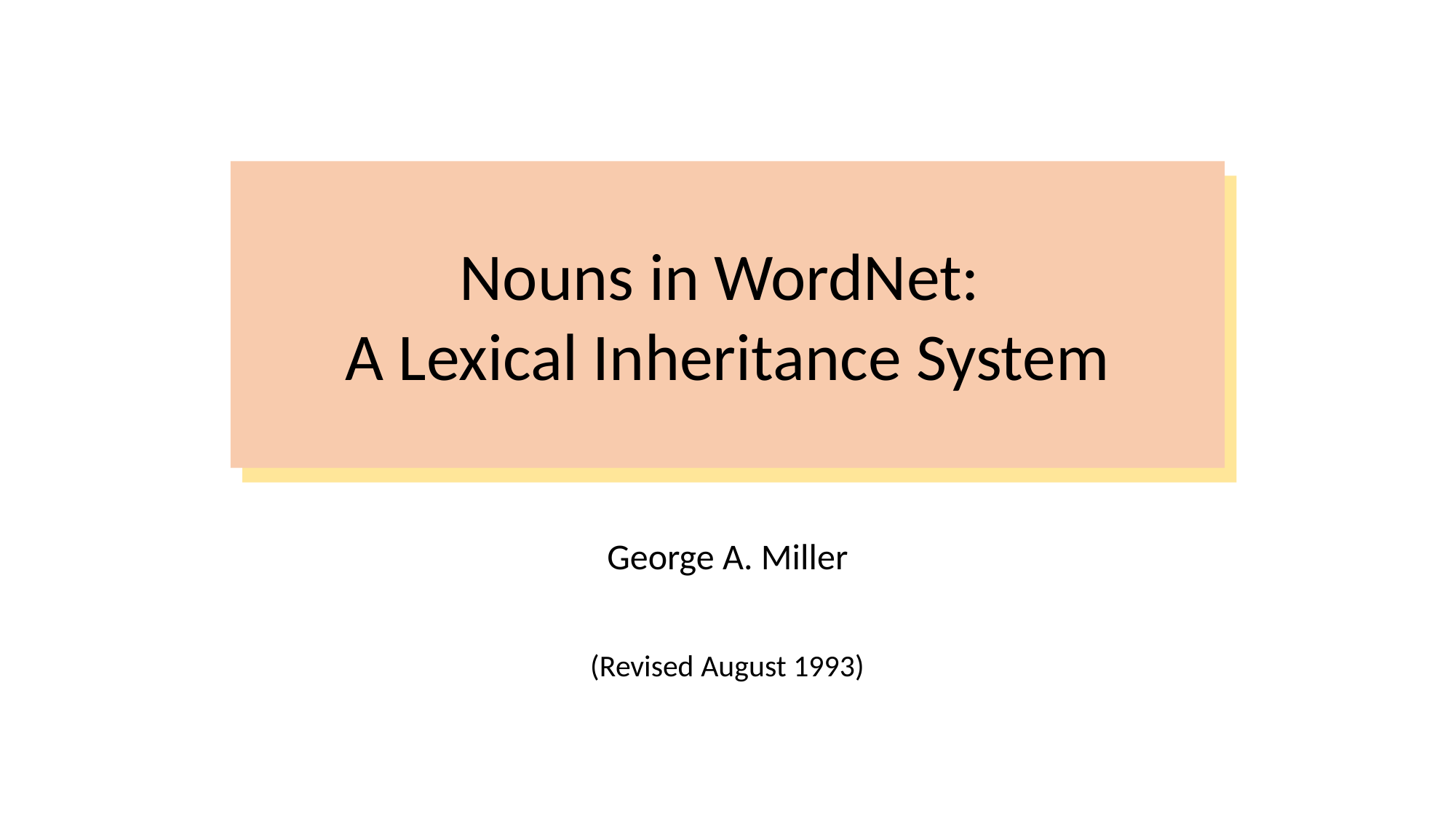

Nouns in WordNet:
A Lexical Inheritance System
George A. Miller
(Revised August 1993)